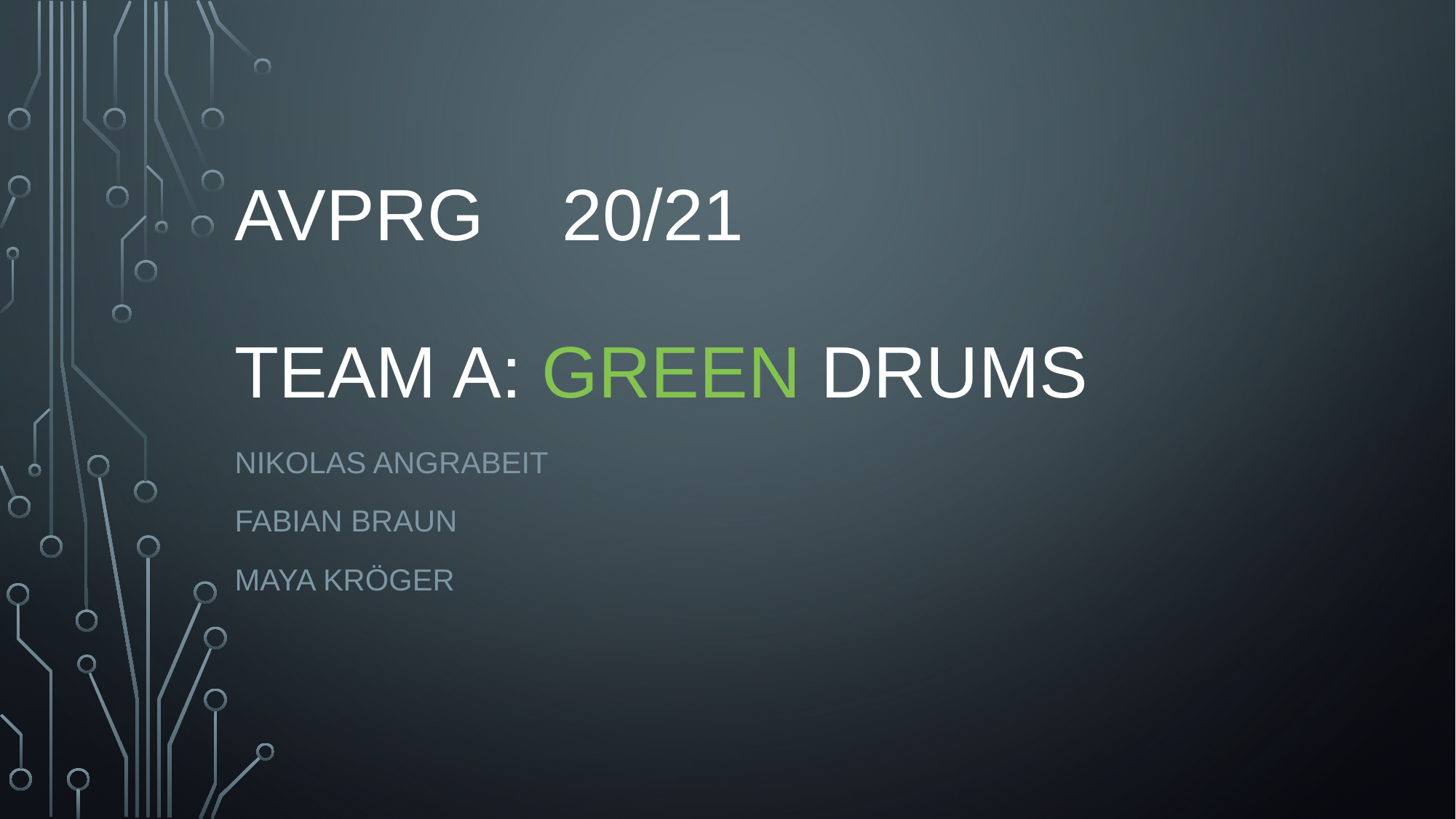

# AVPRG	20/21 Team A: Green Drums
Nikolas angrabeit
Fabian Braun
Maya Kröger